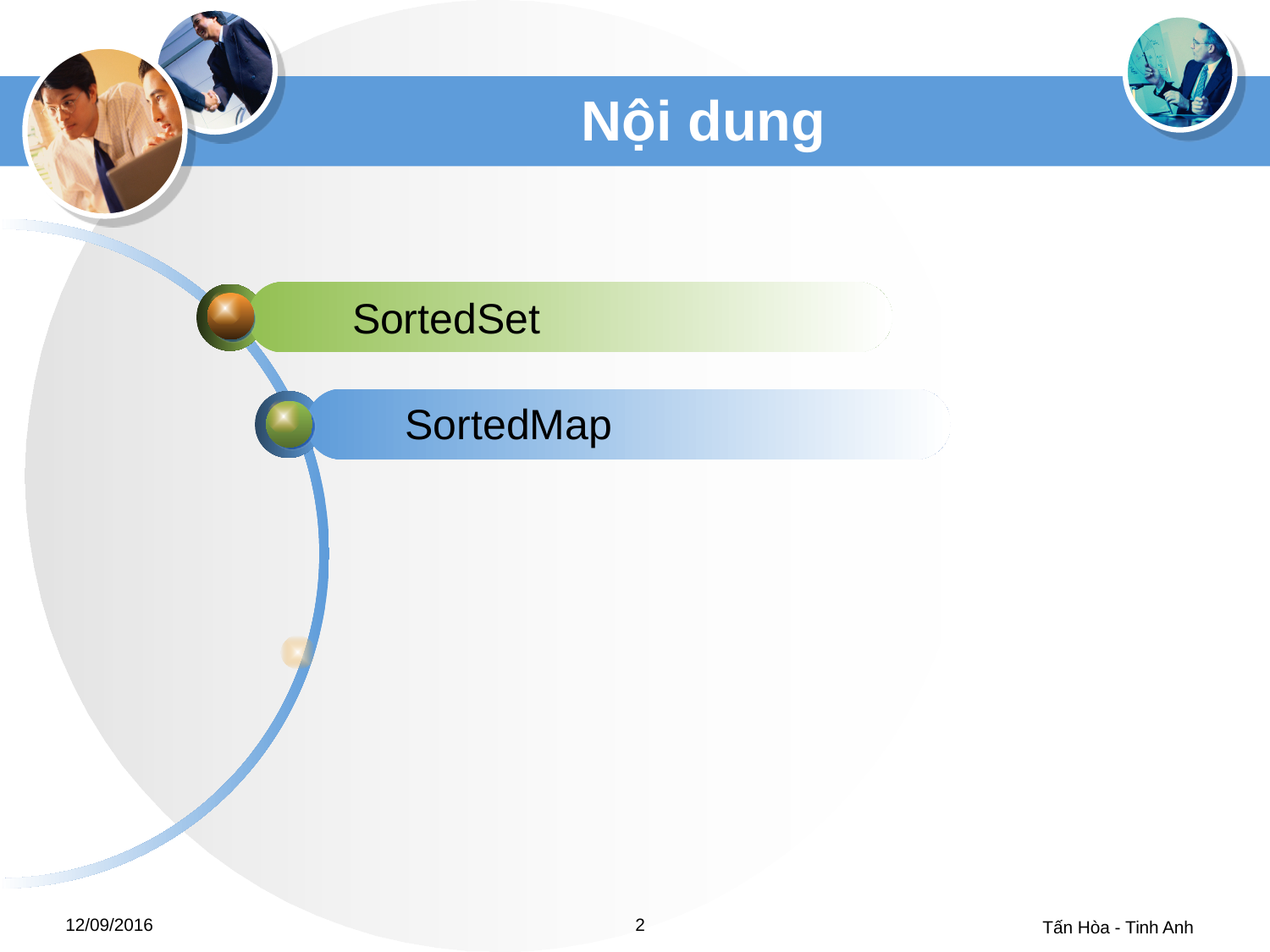

# Nội dung

SortedSet

SortedMap

12/09/2016
2
Tấn Hòa - Tinh Anh